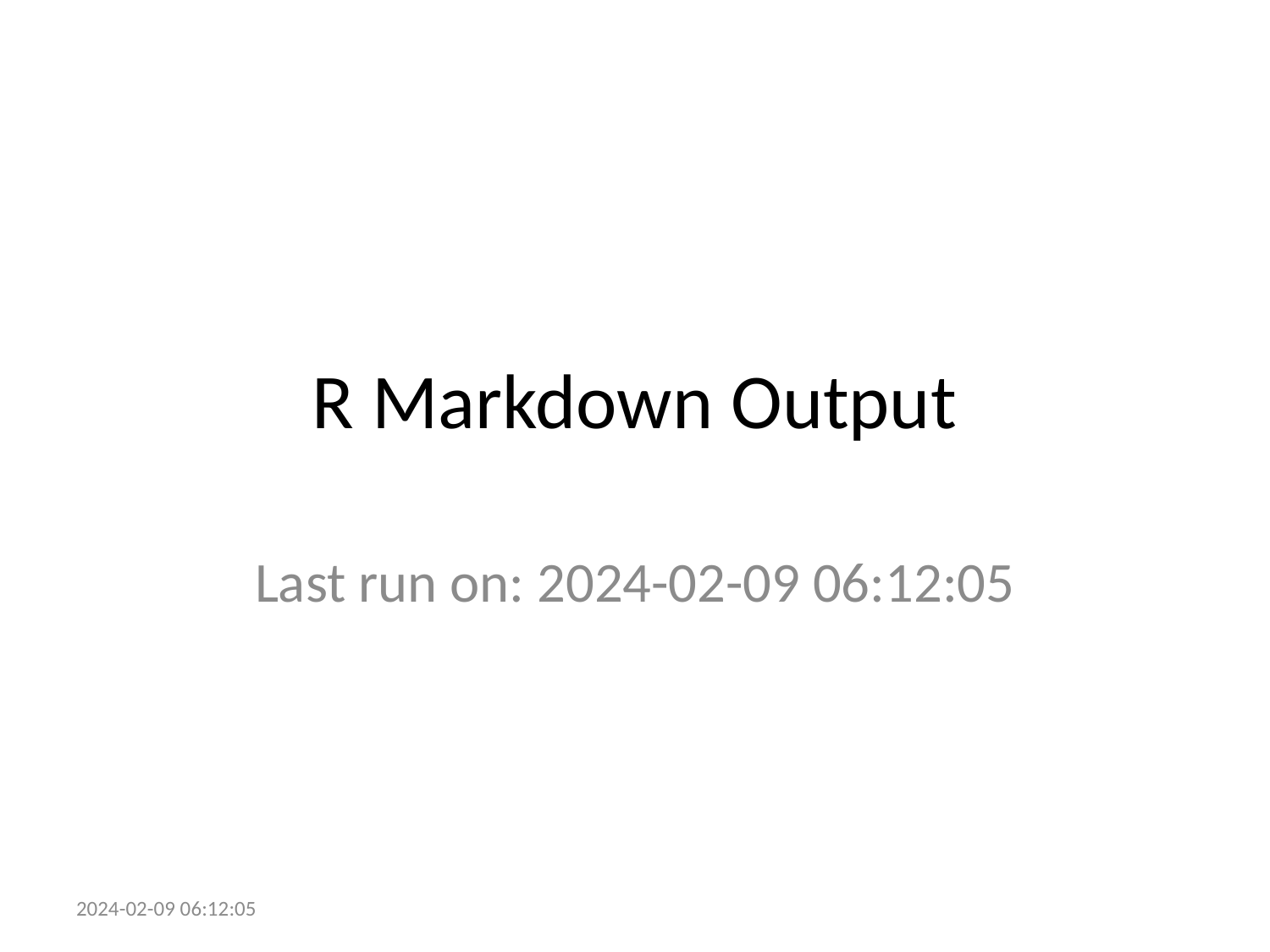

# R Markdown Output
Last run on: 2024-02-09 06:12:05
2024-02-09 06:12:05